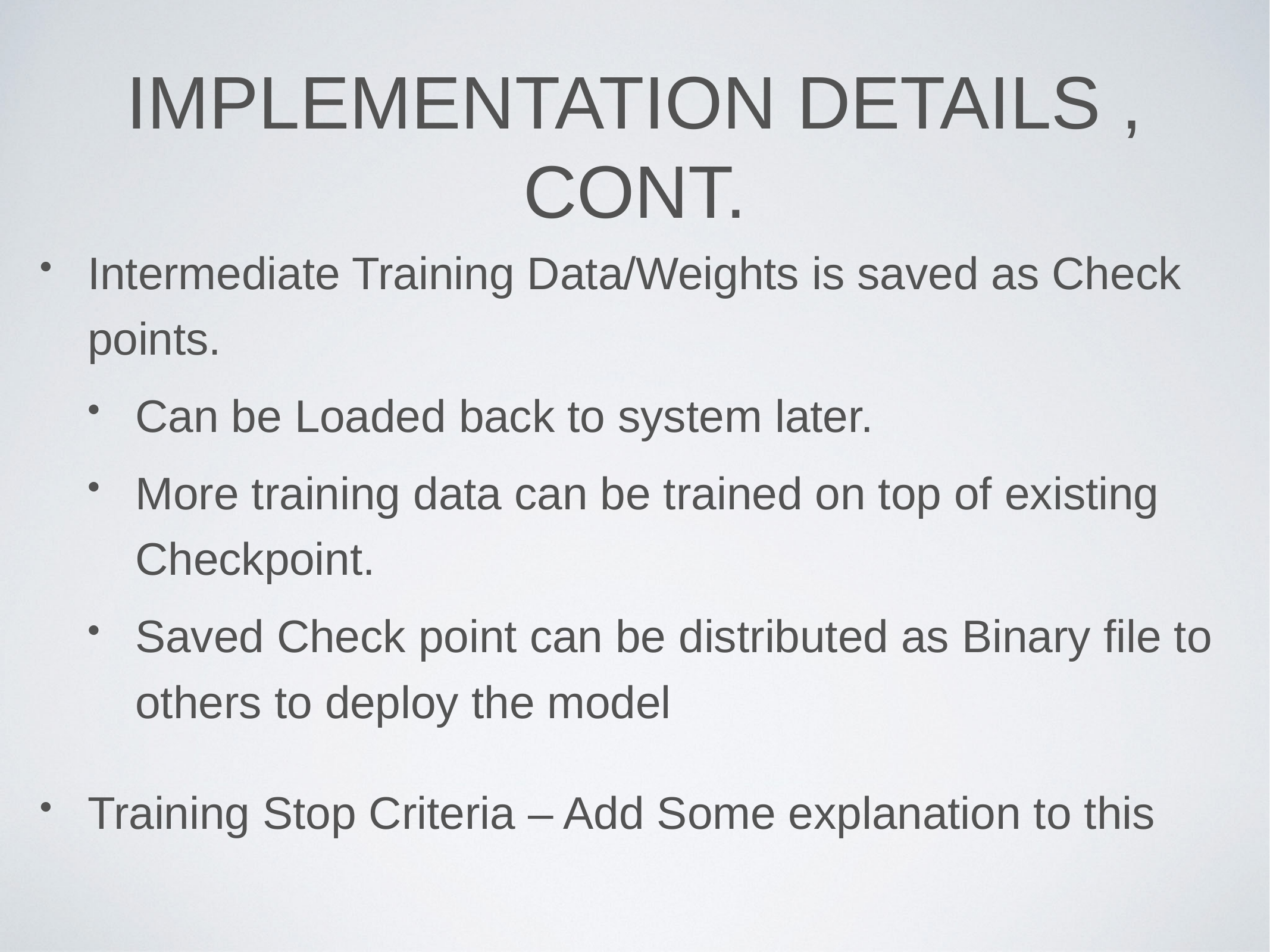

# Implementation Details , Cont.
Intermediate Training Data/Weights is saved as Check points.
Can be Loaded back to system later.
More training data can be trained on top of existing Checkpoint.
Saved Check point can be distributed as Binary file to others to deploy the model
Training Stop Criteria – Add Some explanation to this